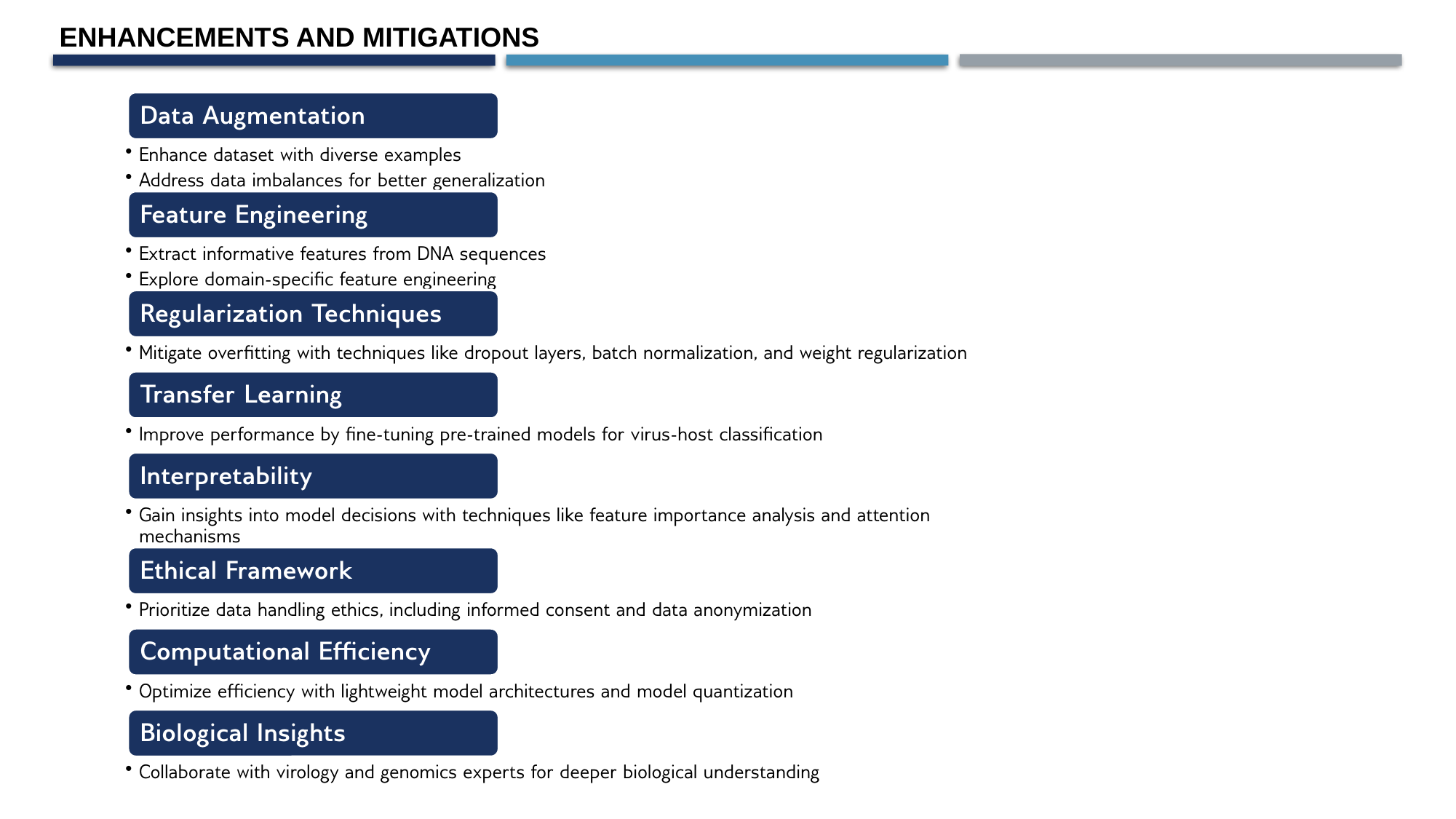

ENHANCEMENTS AND MITIGATIONS
Data Augmentation
Enhance dataset with diverse examples
Address data imbalances for better generalization
Feature Engineering
Extract informative features from DNA sequences
Explore domain-specific feature engineering
Regularization Techniques
Mitigate overfitting with techniques like dropout layers, batch normalization, and weight regularization
Transfer Learning
Improve performance by fine-tuning pre-trained models for virus-host classification
Interpretability
Gain insights into model decisions with techniques like feature importance analysis and attention mechanisms
Ethical Framework
Prioritize data handling ethics, including informed consent and data anonymization
Computational Efficiency
Optimize efficiency with lightweight model architectures and model quantization
Biological Insights
Collaborate with virology and genomics experts for deeper biological understanding